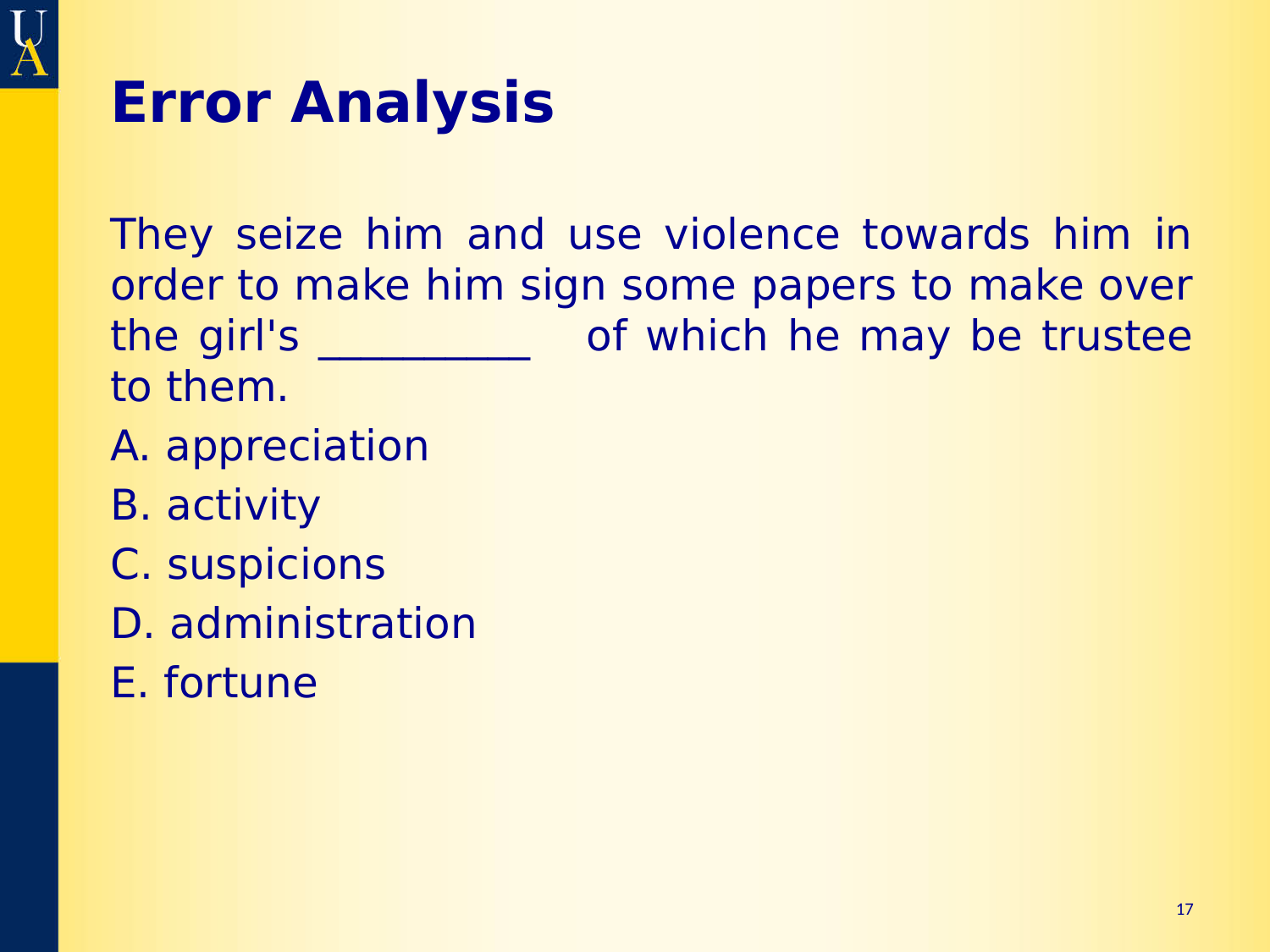

# Error Analysis
They seize him and use violence towards him in order to make him sign some papers to make over the girl's __________   of which he may be trustee to them.
A. appreciation
B. activity
C. suspicions
D. administration
E. fortune
17